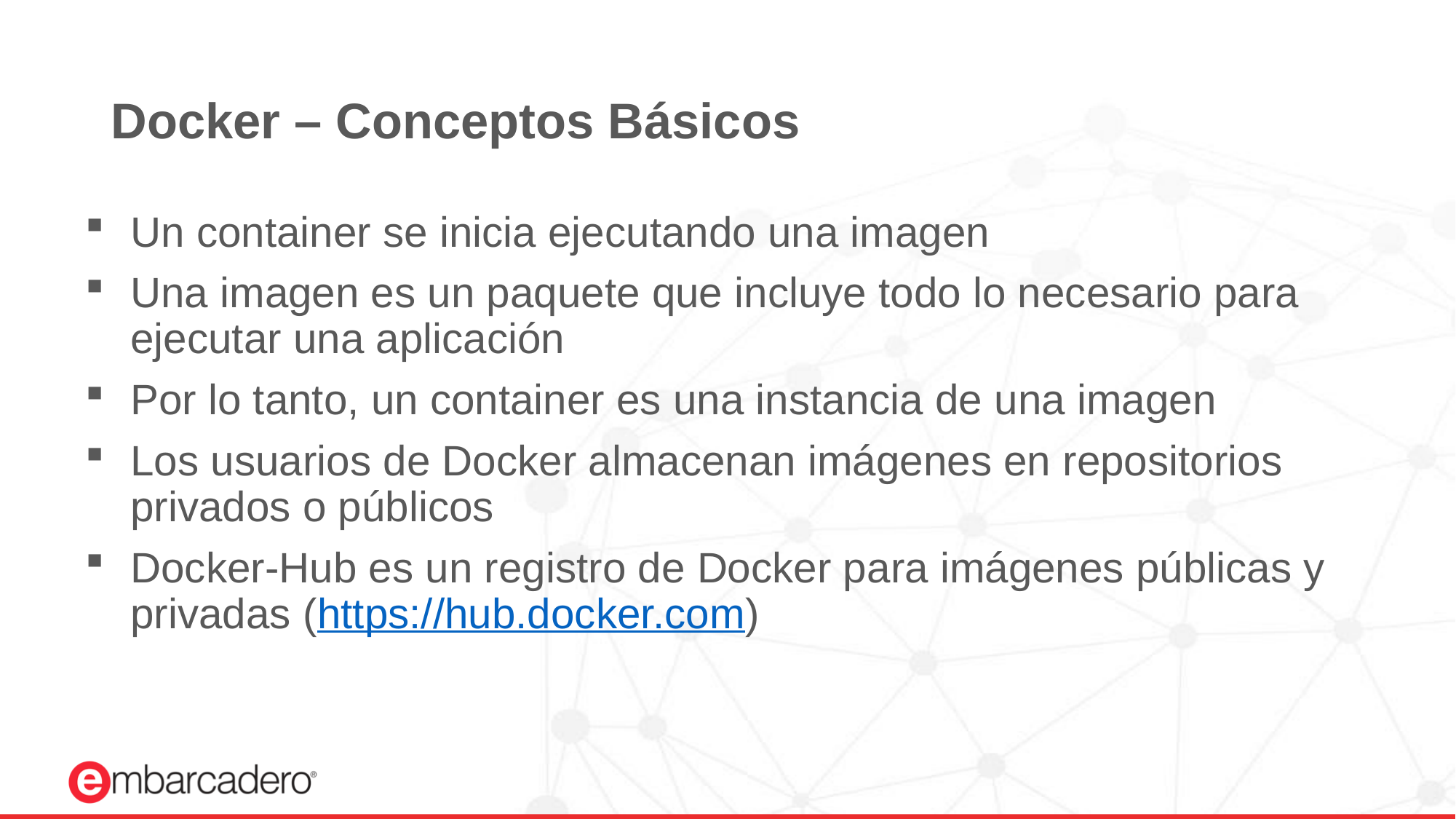

# Docker – Conceptos Básicos
Un container se inicia ejecutando una imagen
Una imagen es un paquete que incluye todo lo necesario para ejecutar una aplicación
Por lo tanto, un container es una instancia de una imagen
Los usuarios de Docker almacenan imágenes en repositorios privados o públicos
Docker-Hub es un registro de Docker para imágenes públicas y privadas (https://hub.docker.com)